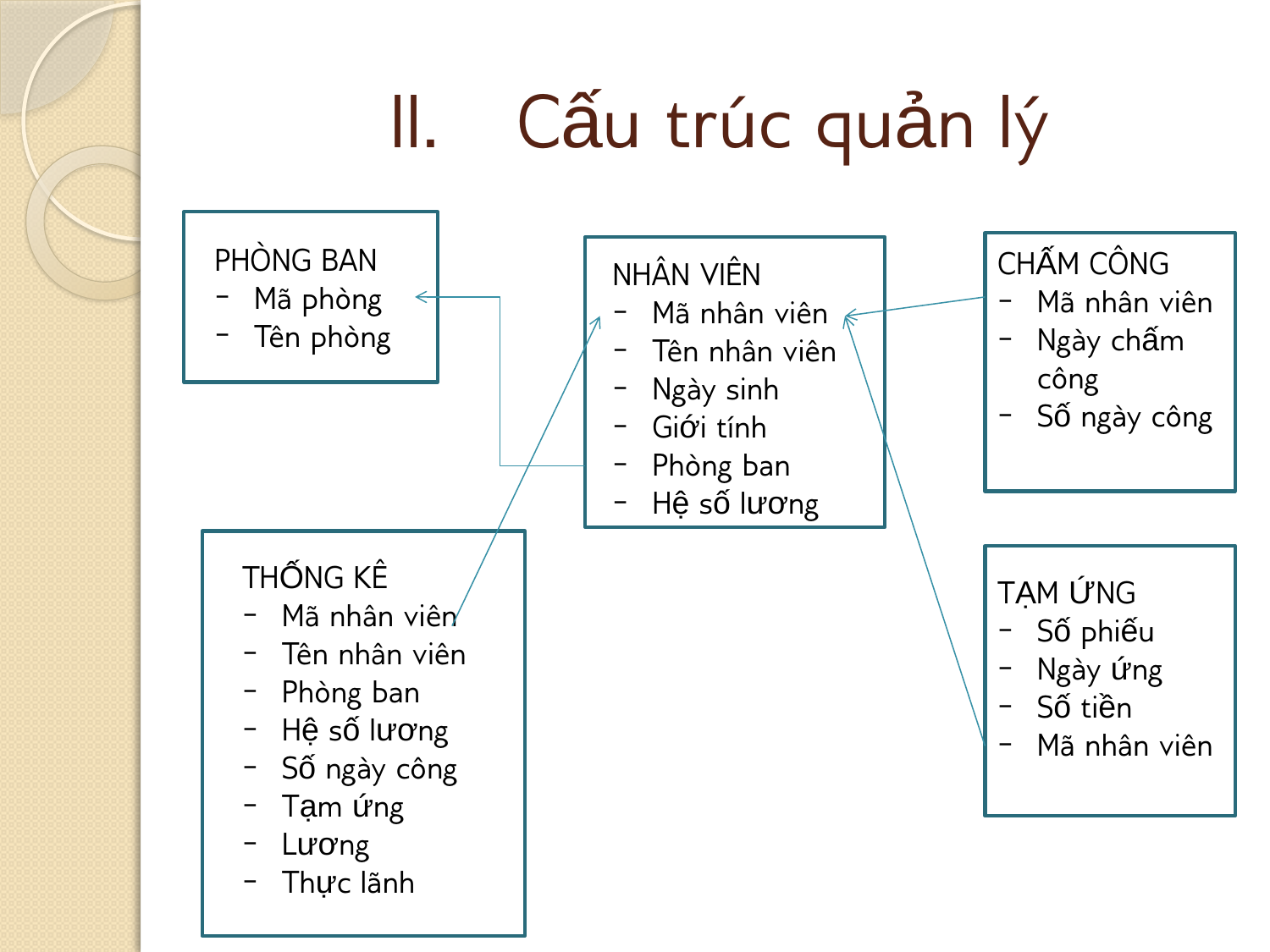

# II.	Cấu trúc quản lý

PHÒNG BAN
Mã phòng
Tên phòng

CHẤM CÔNG
Mã nhân viên
Ngày chấm công
Số ngày công

NHÂN VIÊN
Mã nhân viên
Tên nhân viên
Ngày sinh
Giới tính
Phòng ban
Hệ số lương

THỐNG KÊ
Mã nhân viên
Tên nhân viên
Phòng ban
Hệ số lương
Số ngày công
Tạm ứng
Lương
Thực lãnh
TẠM ỨNG
Số phiếu
Ngày ứng
Số tiền
Mã nhân viên